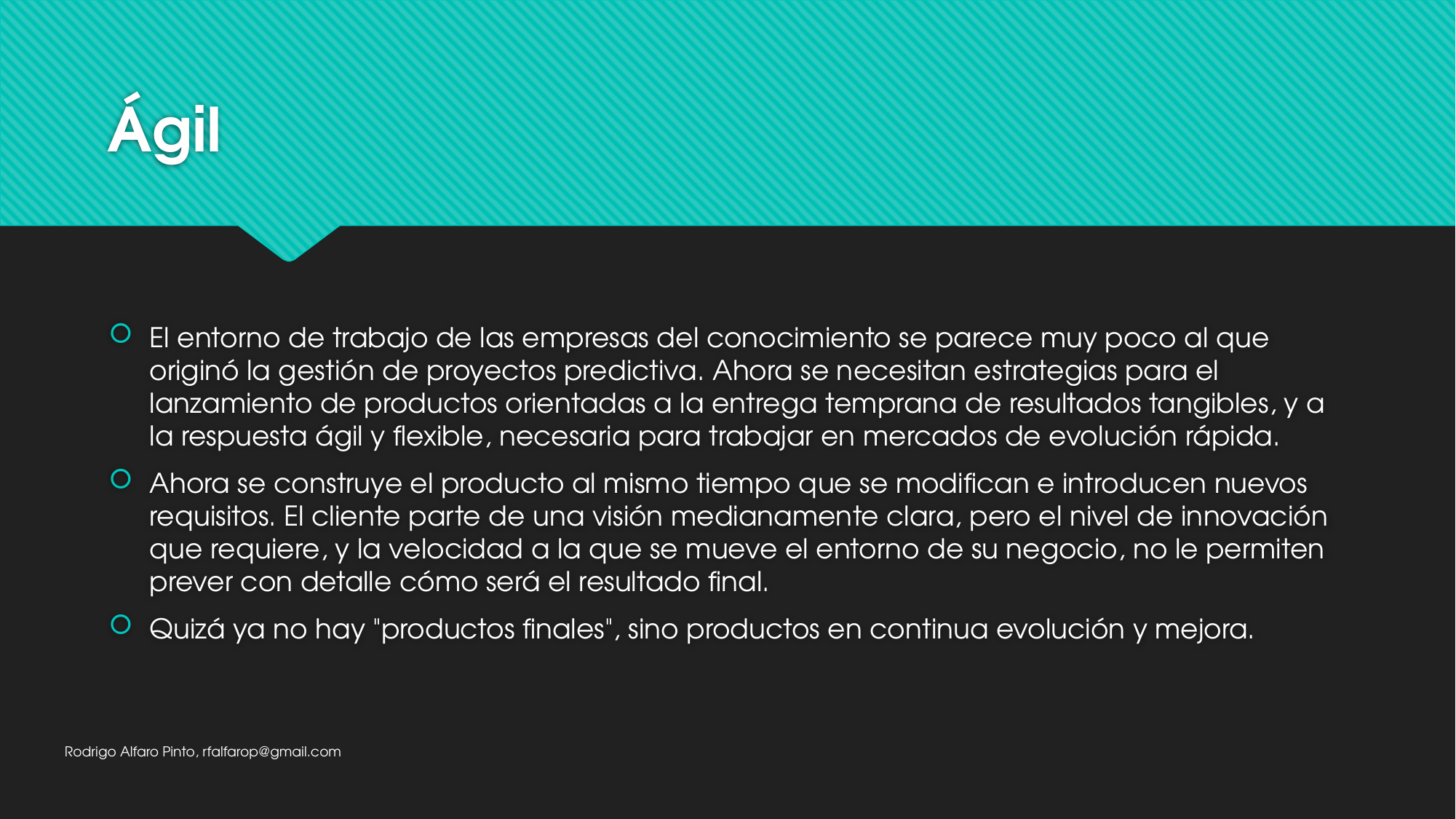

# Ágil
El entorno de trabajo de las empresas del conocimiento se parece muy poco al que originó la gestión de proyectos predictiva. Ahora se necesitan estrategias para el lanzamiento de productos orientadas a la entrega temprana de resultados tangibles, y a la respuesta ágil y flexible, necesaria para trabajar en mercados de evolución rápida.
Ahora se construye el producto al mismo tiempo que se modifican e introducen nuevos requisitos. El cliente parte de una visión medianamente clara, pero el nivel de innovación que requiere, y la velocidad a la que se mueve el entorno de su negocio, no le permiten prever con detalle cómo será el resultado final.
Quizá ya no hay "productos finales", sino productos en continua evolución y mejora.
Rodrigo Alfaro Pinto, rfalfarop@gmail.com